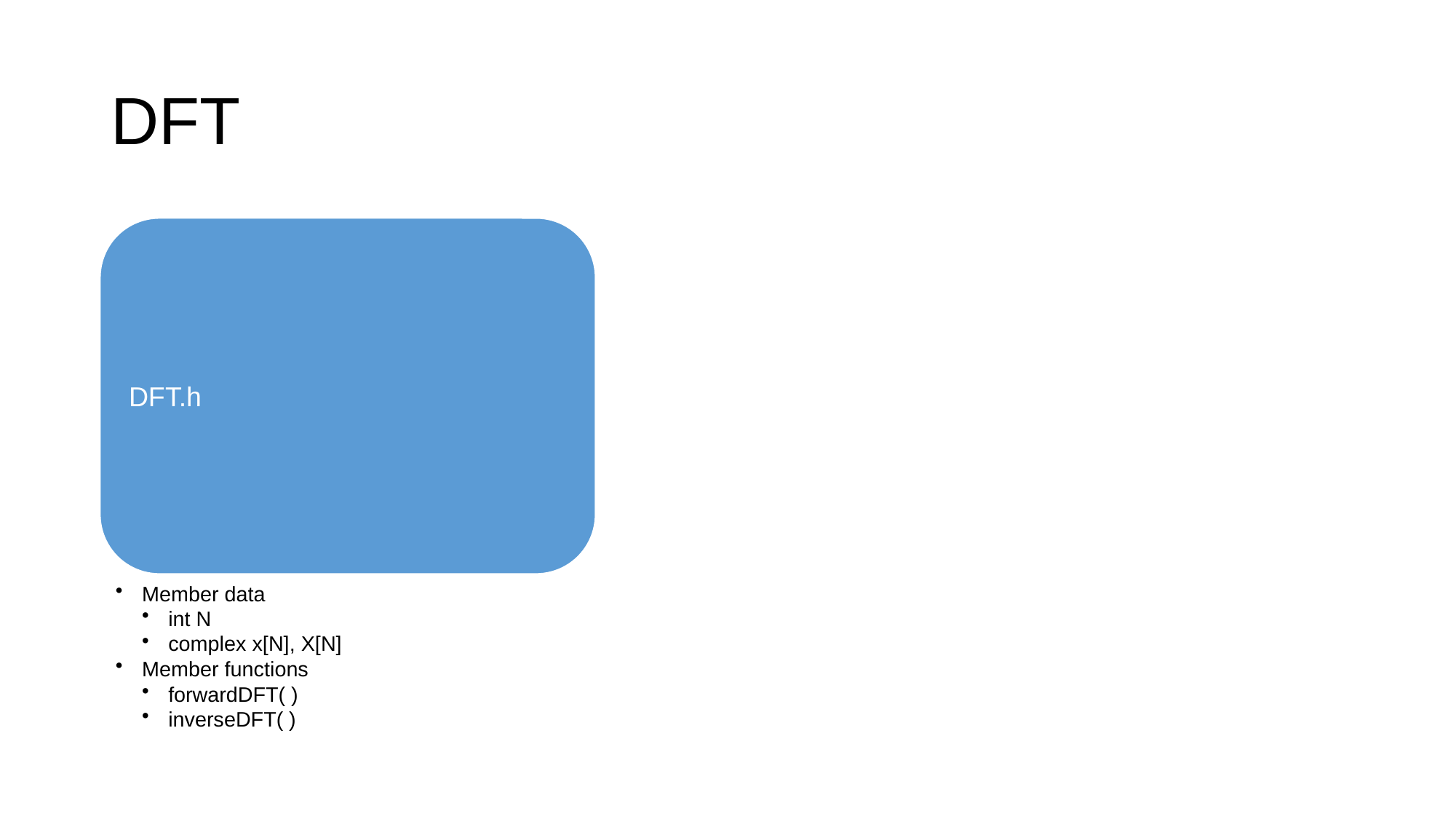

# DFT
DFT.h
Member data
int N
complex x[N], X[N]
Member functions
forwardDFT( )
inverseDFT( )